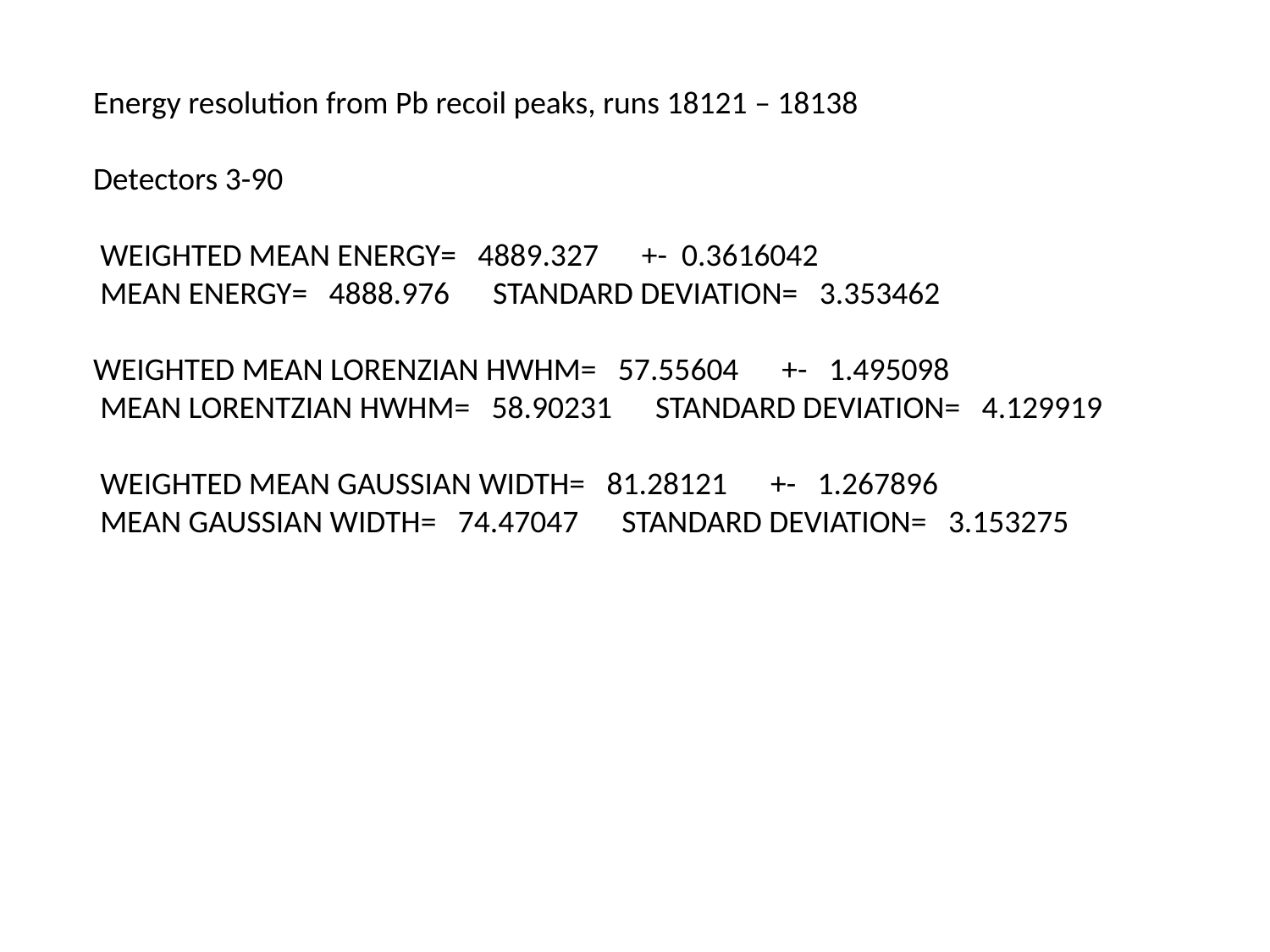

Energy resolution from Pb recoil peaks, runs 18121 – 18138

Detectors 3-90

 WEIGHTED MEAN ENERGY=   4889.327      +-  0.3616042
 MEAN ENERGY=   4888.976      STANDARD DEVIATION=   3.353462

WEIGHTED MEAN LORENZIAN HWHM=   57.55604      +-   1.495098
 MEAN LORENTZIAN HWHM=   58.90231      STANDARD DEVIATION=   4.129919

 WEIGHTED MEAN GAUSSIAN WIDTH=   81.28121      +-   1.267896
 MEAN GAUSSIAN WIDTH=   74.47047      STANDARD DEVIATION=   3.153275